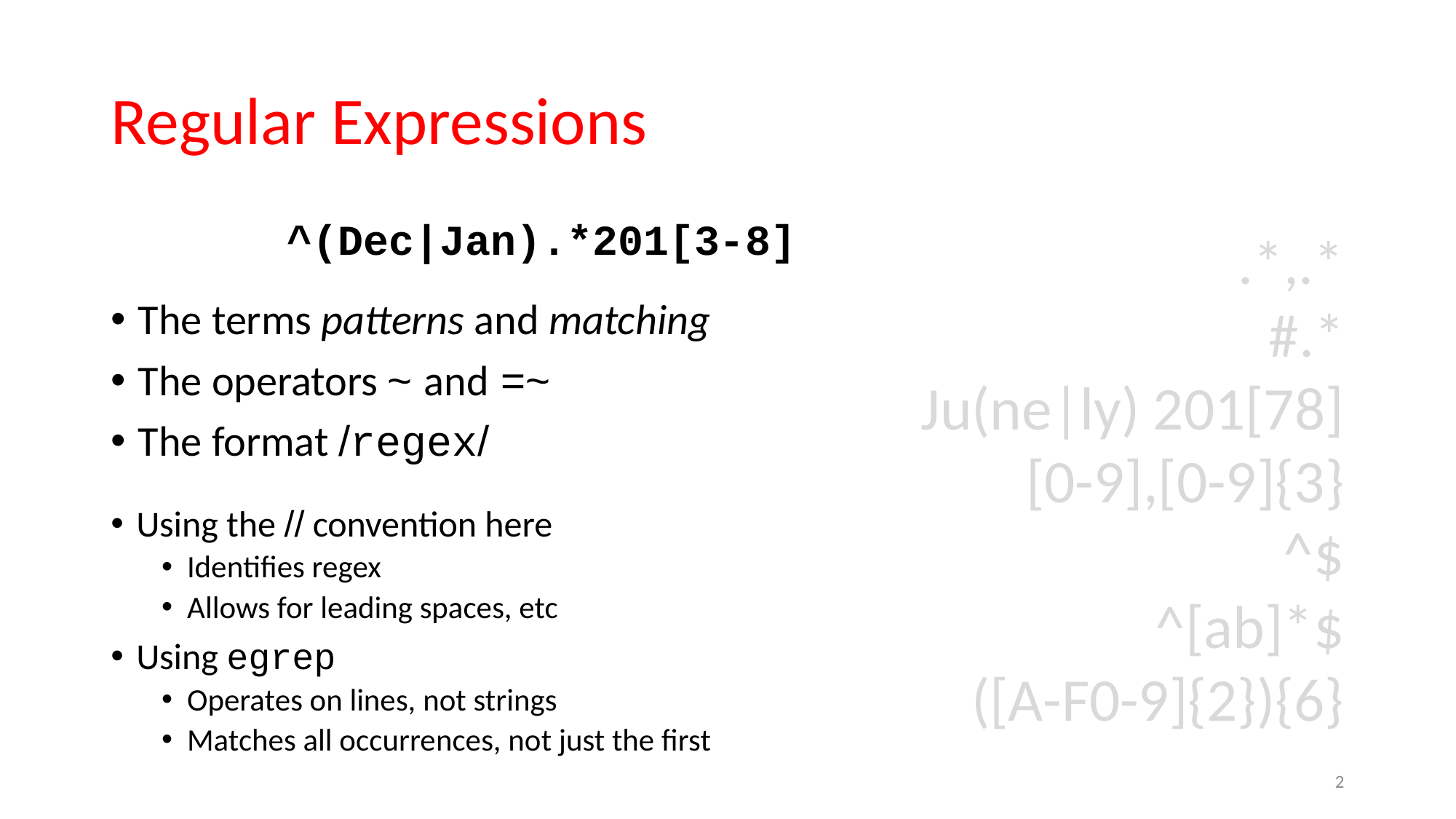

# Regular Expressions
^(Dec|Jan).*201[3-8]
.*,.*
#.*
Ju(ne|ly) 201[78]
[0-9],[0-9]{3}
^$
^[ab]*$
([A-F0-9]{2}){6}
The terms patterns and matching
The operators ~ and =~
The format /regex/
Using the // convention here
Identifies regex
Allows for leading spaces, etc
Using egrep
Operates on lines, not strings
Matches all occurrences, not just the first
2